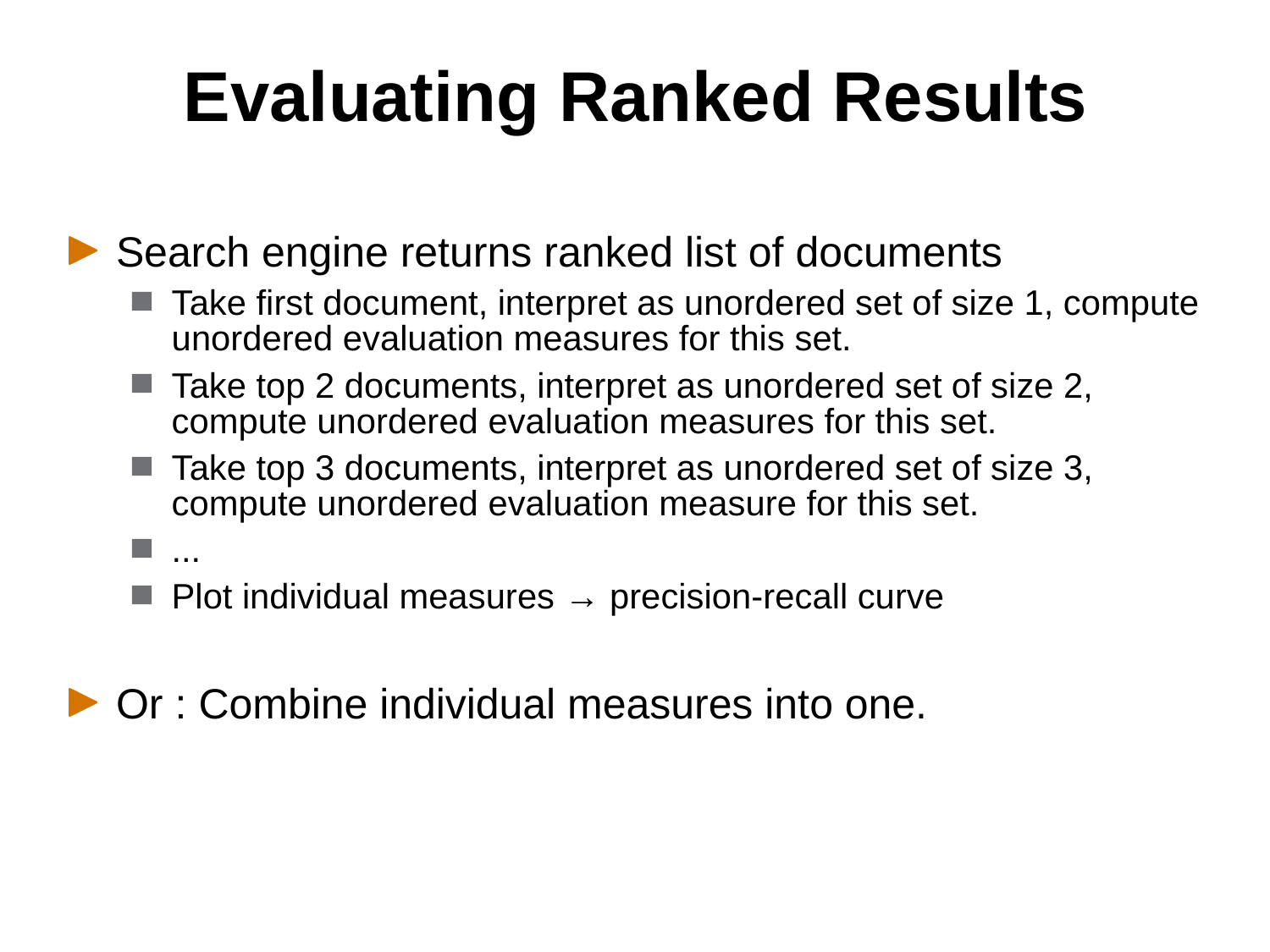

# Evaluating Ranked Results
Search engine returns ranked list of documents
Take first document, interpret as unordered set of size 1, compute unordered evaluation measures for this set.
Take top 2 documents, interpret as unordered set of size 2, compute unordered evaluation measures for this set.
Take top 3 documents, interpret as unordered set of size 3, compute unordered evaluation measure for this set.
...
Plot individual measures → precision-recall curve

Or : Combine individual measures into one.